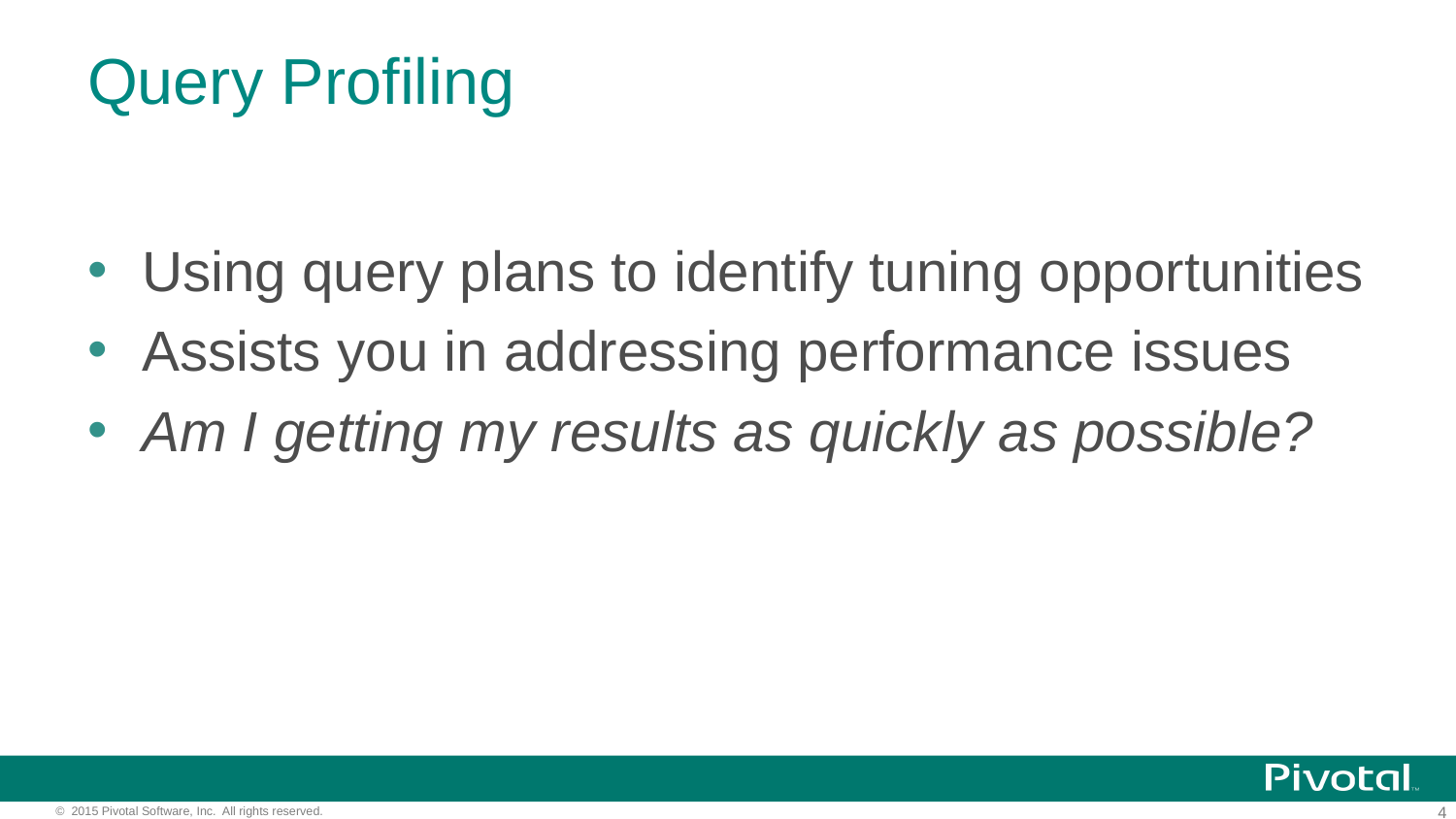

# Query Profiling
Using query plans to identify tuning opportunities
Assists you in addressing performance issues
Am I getting my results as quickly as possible?